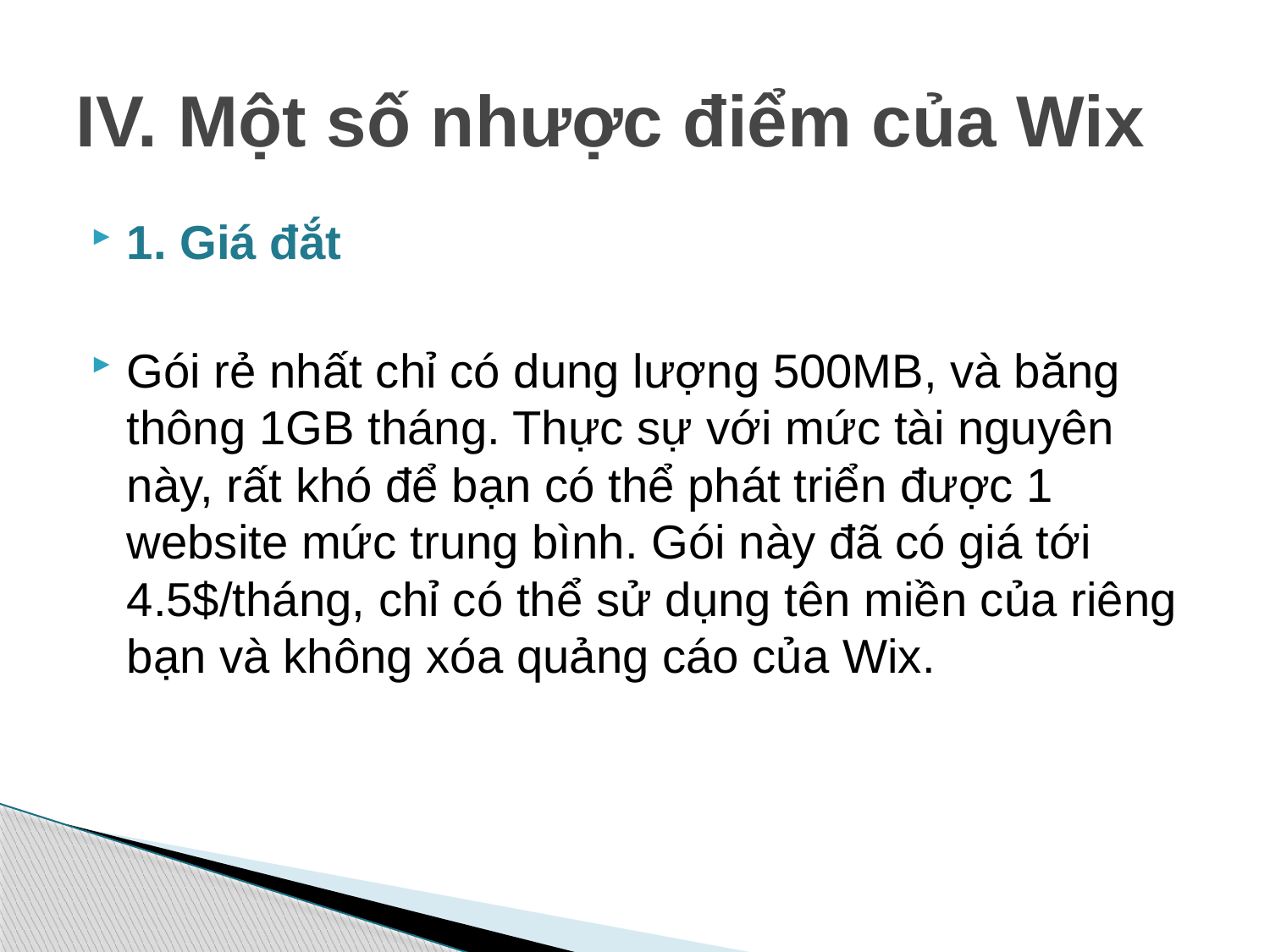

# IV. Một số nhược điểm của Wix
1. Giá đắt

Gói rẻ nhất chỉ có dung lượng 500MB, và băng thông 1GB tháng. Thực sự với mức tài nguyên này, rất khó để bạn có thể phát triển được 1 website mức trung bình. Gói này đã có giá tới 4.5$/tháng, chỉ có thể sử dụng tên miền của riêng bạn và không xóa quảng cáo của Wix.